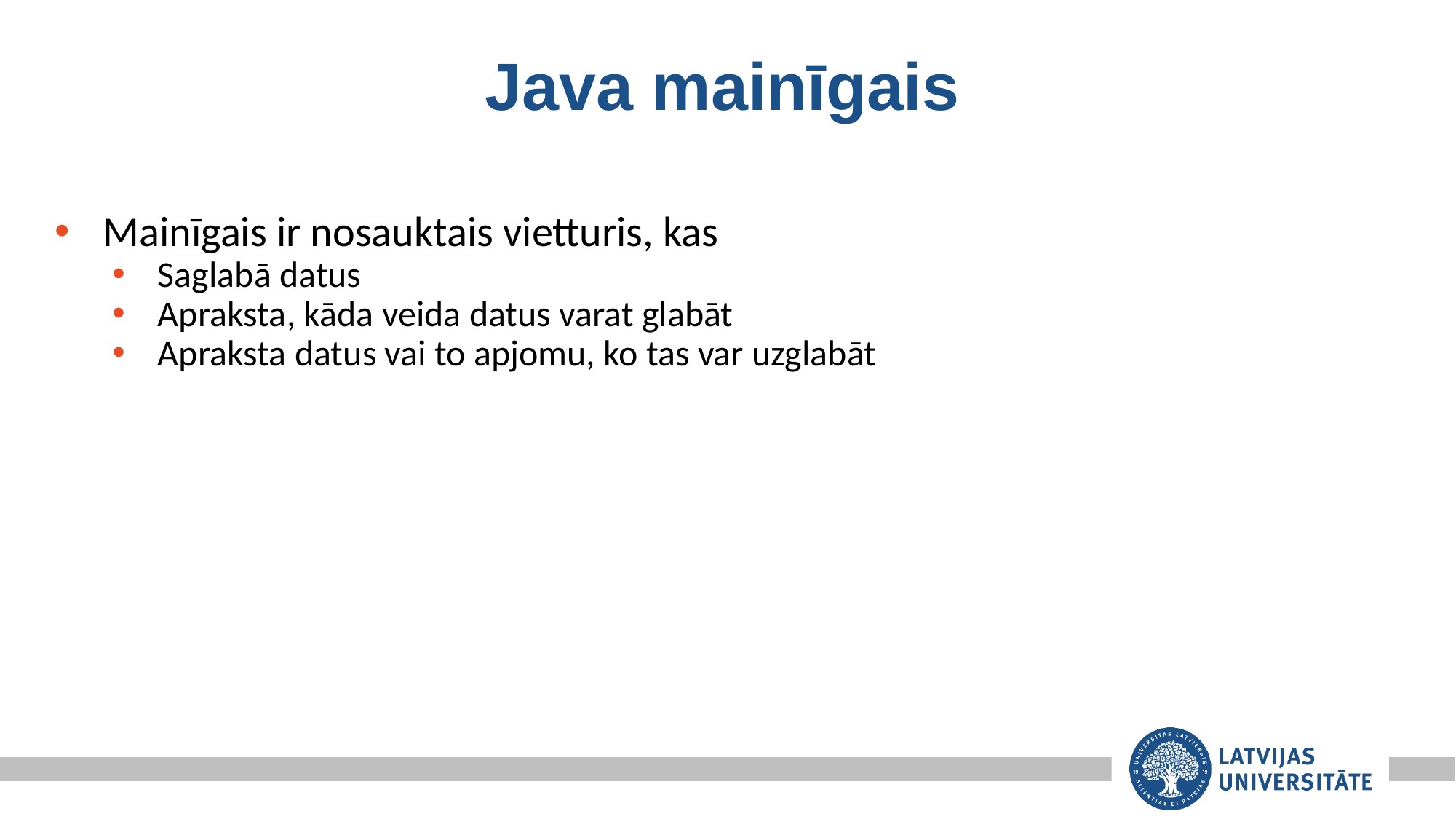

# Java mainīgais
Mainīgais ir nosauktais vietturis, kas
Saglabā datus
Apraksta, kāda veida datus varat glabāt
Apraksta datus vai to apjomu, ko tas var uzglabāt